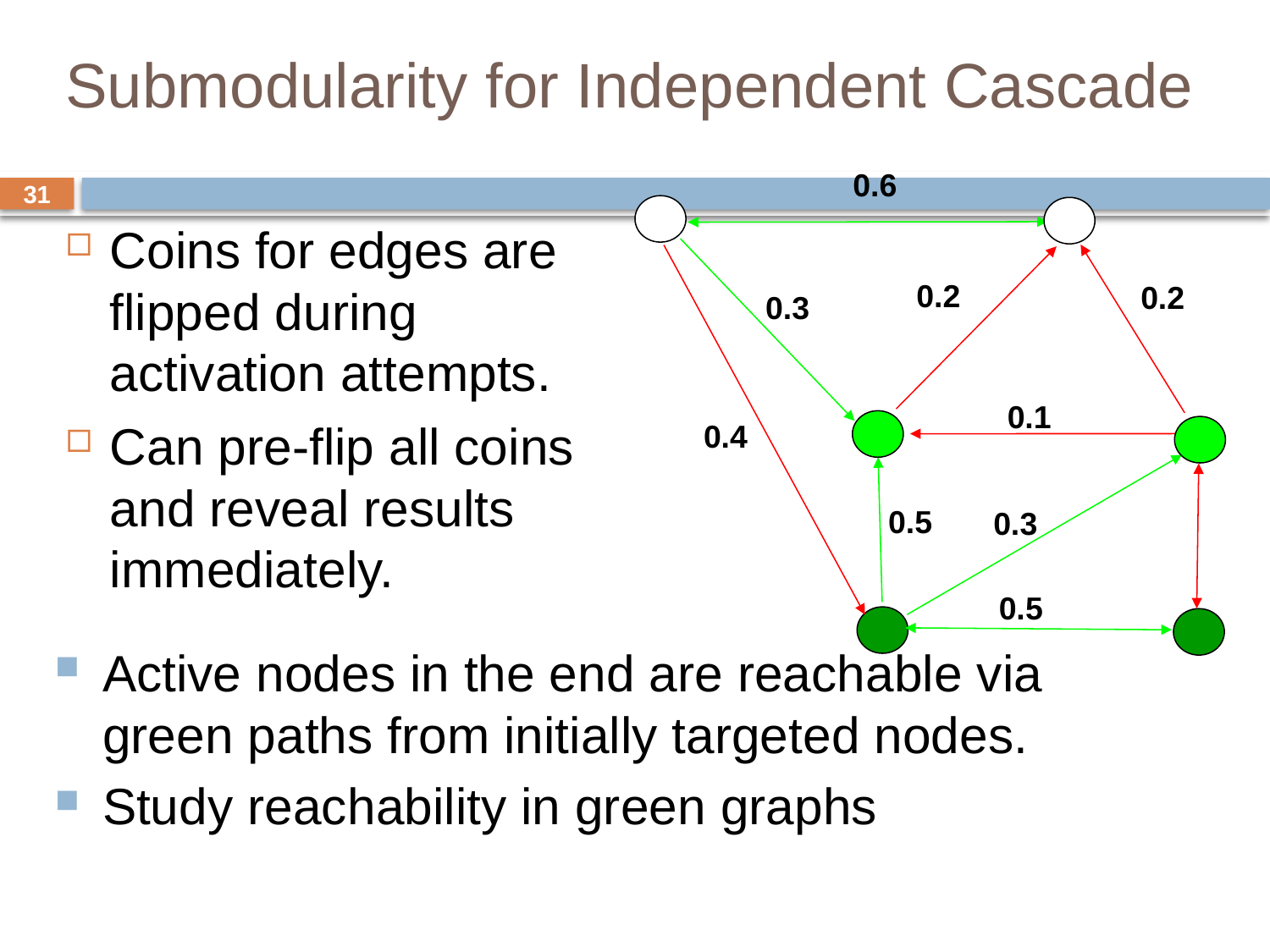

# Submodularity for Independent Cascade
0.6
31

Coins for edges are flipped during activation attempts.
Can pre-flip all coins and reveal results immediately.

0.2
0.2
0.3
0.1
0.4

0.5
0.3
0.5

Active nodes in the end are reachable via green paths from initially targeted nodes.
Study reachability in green graphs